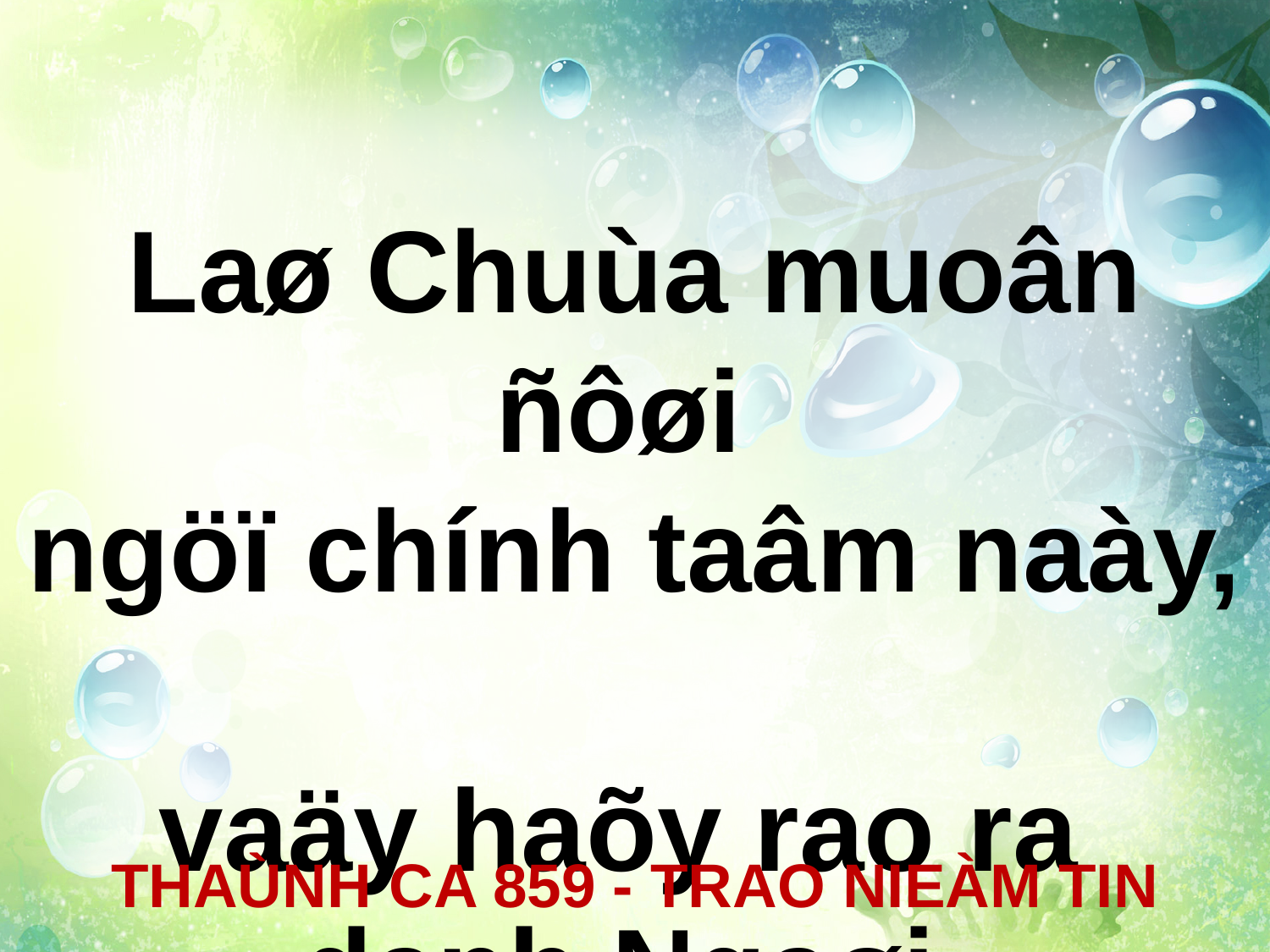

Laø Chuùa muoân ñôøi
ngöï chính taâm naày,
vaäy haõy rao ra
danh Ngaøi.
THAÙNH CA 859 - TRAO NIEÀM TIN